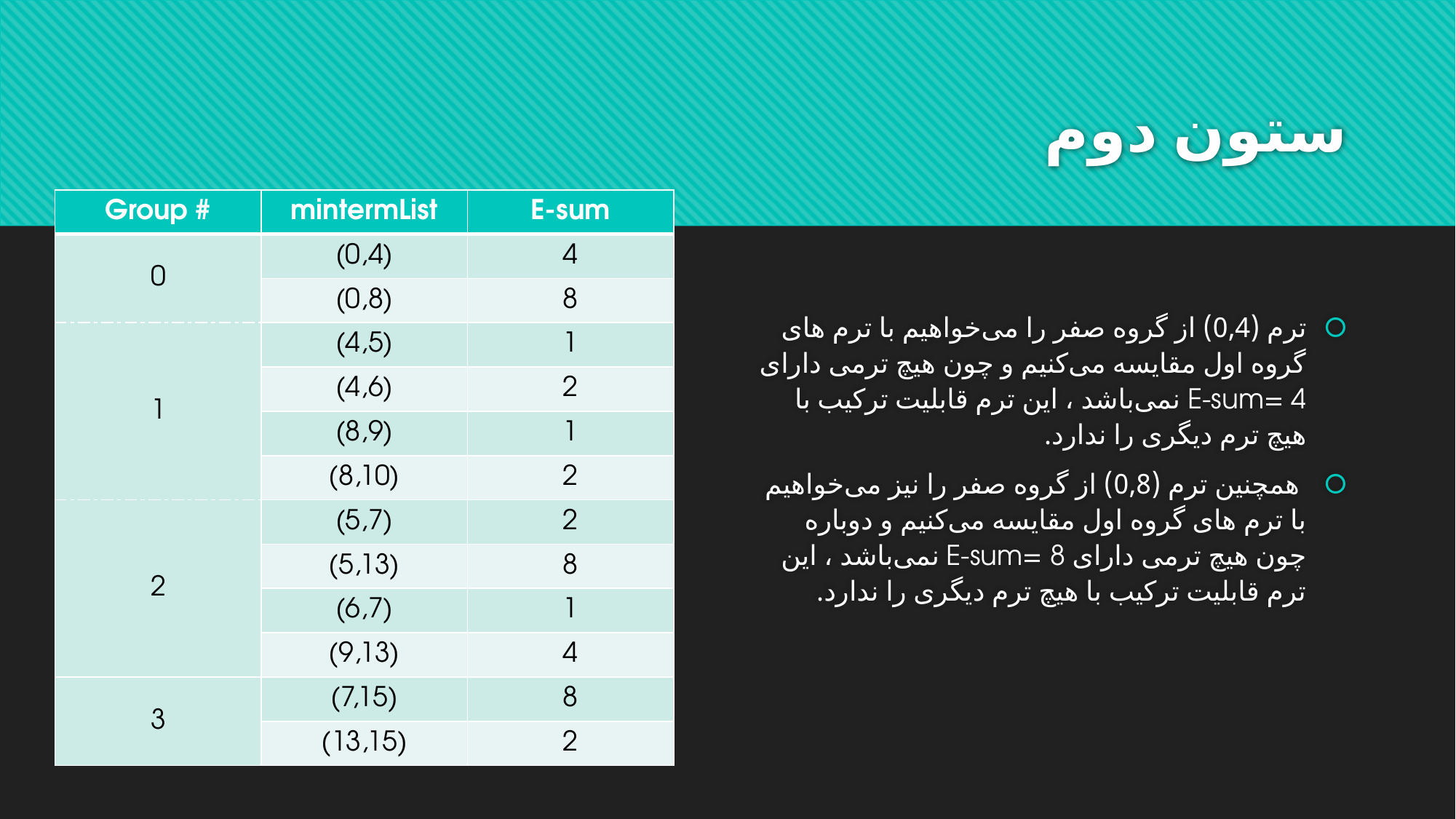

# ستون دوم
| Group # | mintermList | E-sum |
| --- | --- | --- |
| 0 | (0,4) | 4 |
|  | (0,8) | 8 |
| 1 | (4,5) | 1 |
|  | (4,6) | 2 |
|  | (8,9) | 1 |
|  | (8,10) | 2 |
| 2 | (5,7) | 2 |
|  | (5,13) | 8 |
| 3 | (6,7) | 1 |
|  | (9,13) | 4 |
| 3 | (7,15) | 8 |
|  | (13,15) | 2 |
ترم (0,4) از گروه صفر را می‌خواهیم با ترم های گروه اول مقایسه می‌کنیم و چون هیچ ترمی دارای E-sum= 4 نمی‌باشد ، این ترم قابلیت ترکیب با هیچ ترم دیگری را ندارد.
 همچنین ترم (0,8) از گروه صفر را نیز می‌خواهیم با ترم های گروه اول مقایسه می‌کنیم و دوباره چون هیچ ترمی دارای E-sum= 8 نمی‌باشد ، این ترم قابلیت ترکیب با هیچ ترم دیگری را ندارد.